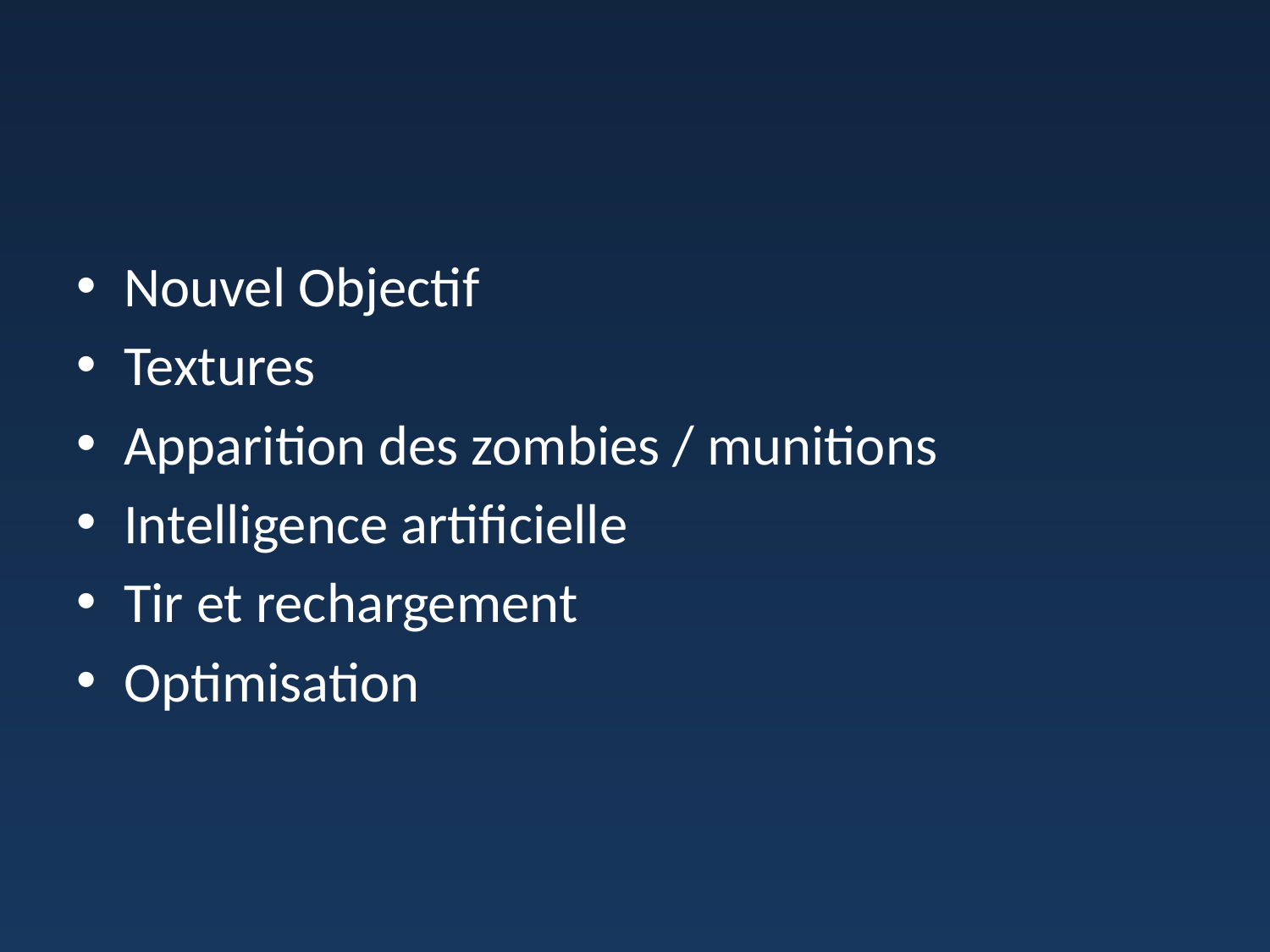

Nouvel Objectif
Textures
Apparition des zombies / munitions
Intelligence artificielle
Tir et rechargement
Optimisation